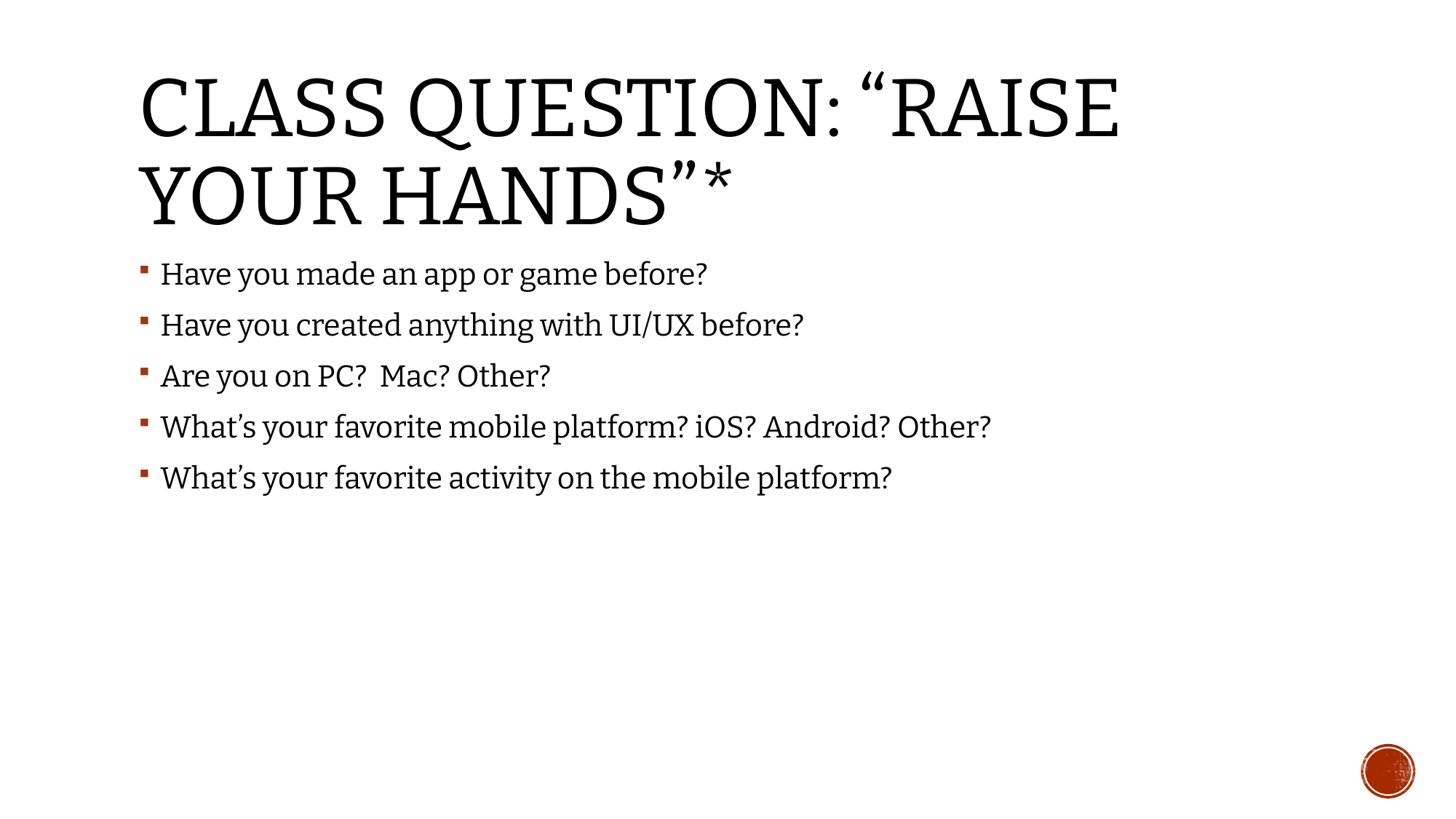

# Class Question: “Raise Your Hands”*
Have you made an app or game before?
Have you created anything with UI/UX before?
Are you on PC?  Mac? Other?
What’s your favorite mobile platform? iOS? Android? Other?
What’s your favorite activity on the mobile platform?